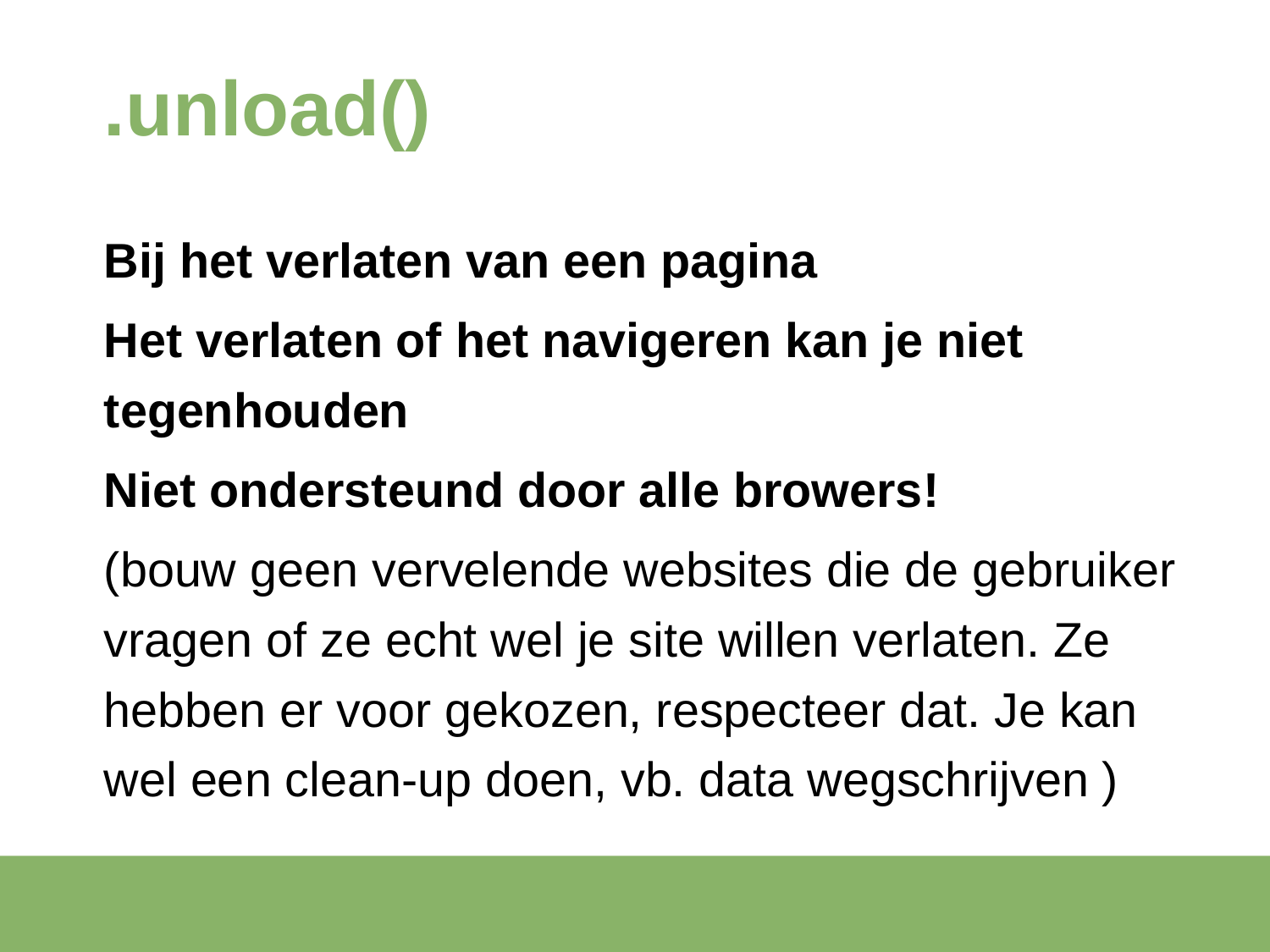

# .unload()
Bij het verlaten van een pagina
Het verlaten of het navigeren kan je niet tegenhouden
Niet ondersteund door alle browers!
(bouw geen vervelende websites die de gebruiker vragen of ze echt wel je site willen verlaten. Ze hebben er voor gekozen, respecteer dat. Je kan wel een clean-up doen, vb. data wegschrijven )